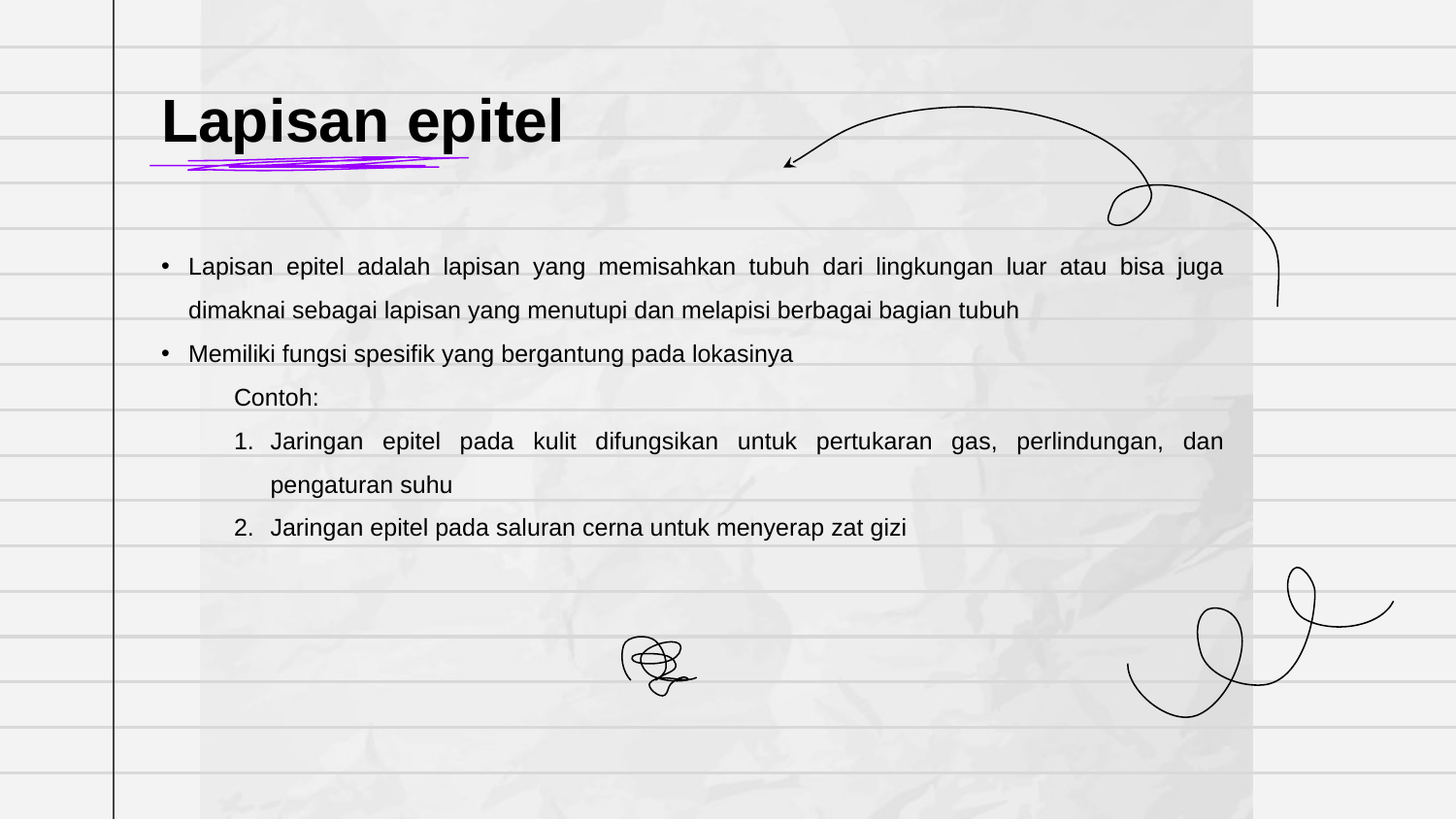

# Lapisan epitel

Lapisan epitel adalah lapisan yang memisahkan tubuh dari lingkungan luar atau bisa juga dimaknai sebagai lapisan yang menutupi dan melapisi berbagai bagian tubuh
Memiliki fungsi spesifik yang bergantung pada lokasinya
Contoh:
Jaringan epitel pada kulit difungsikan untuk pertukaran gas, perlindungan, dan pengaturan suhu
Jaringan epitel pada saluran cerna untuk menyerap zat gizi